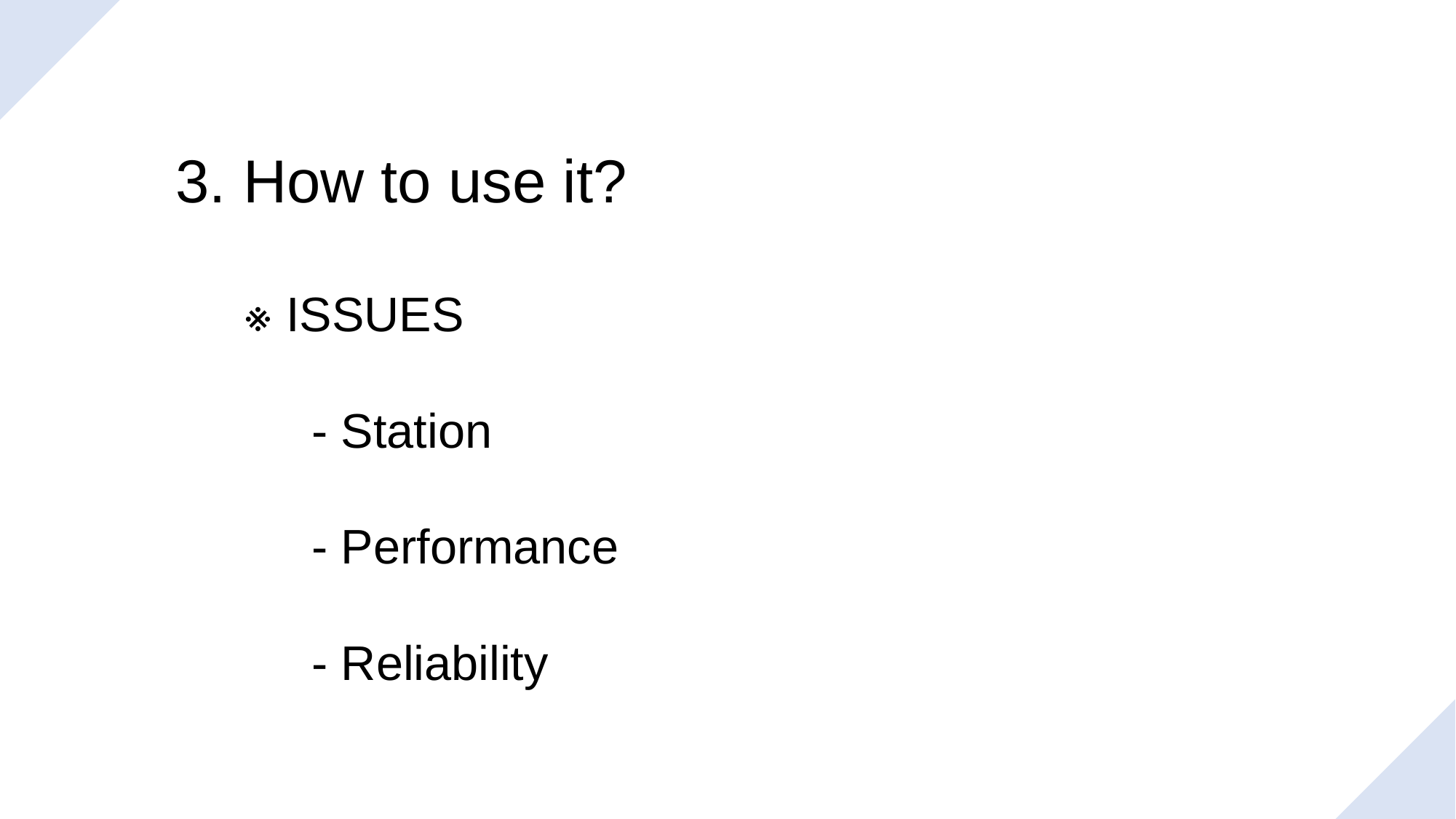

3. How to use it?
※ ISSUES
     - Station
     - Performance
     - Reliability